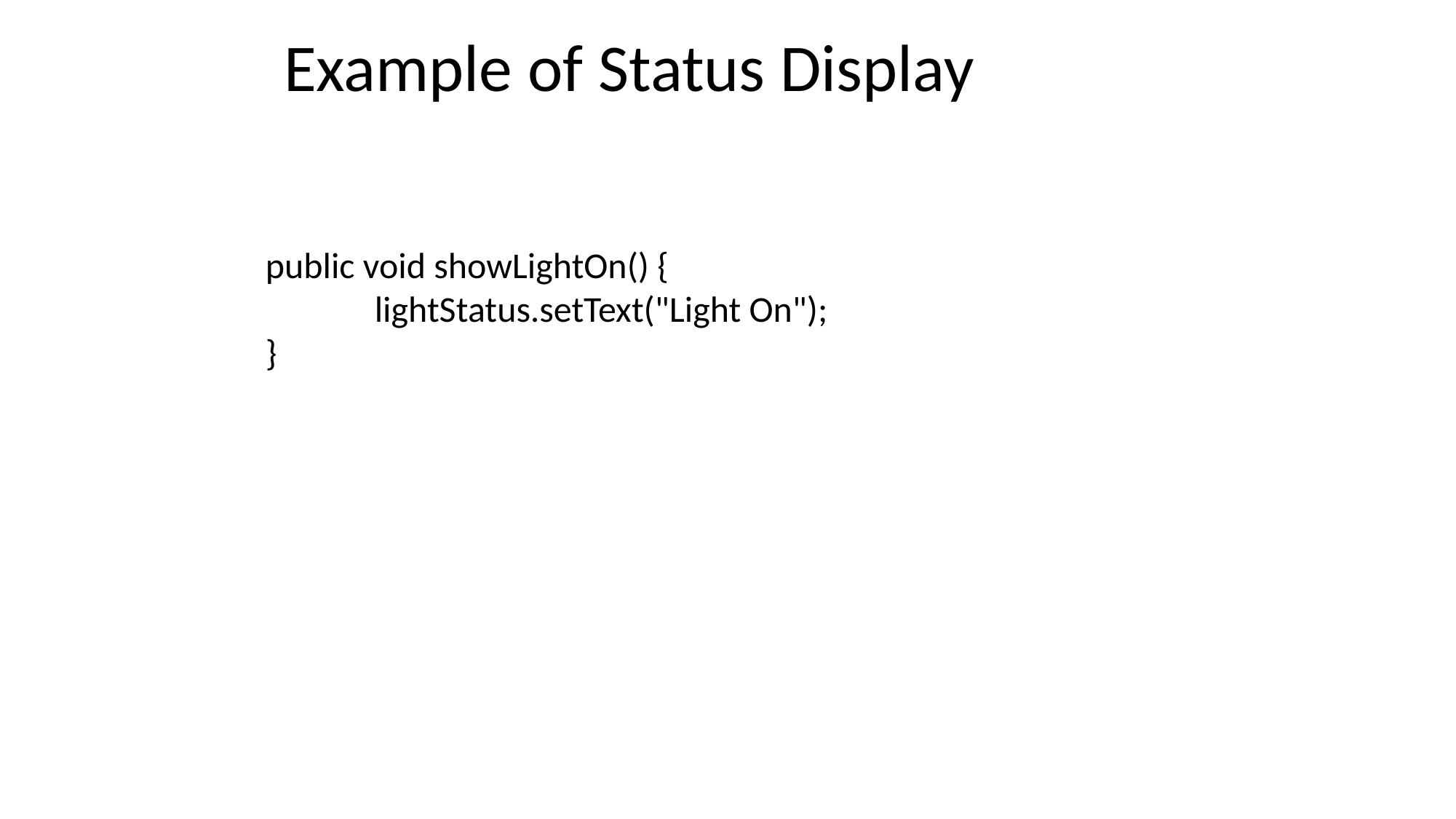

# Example of Status Display
public void showLightOn() {
  	lightStatus.setText("Light On");
}